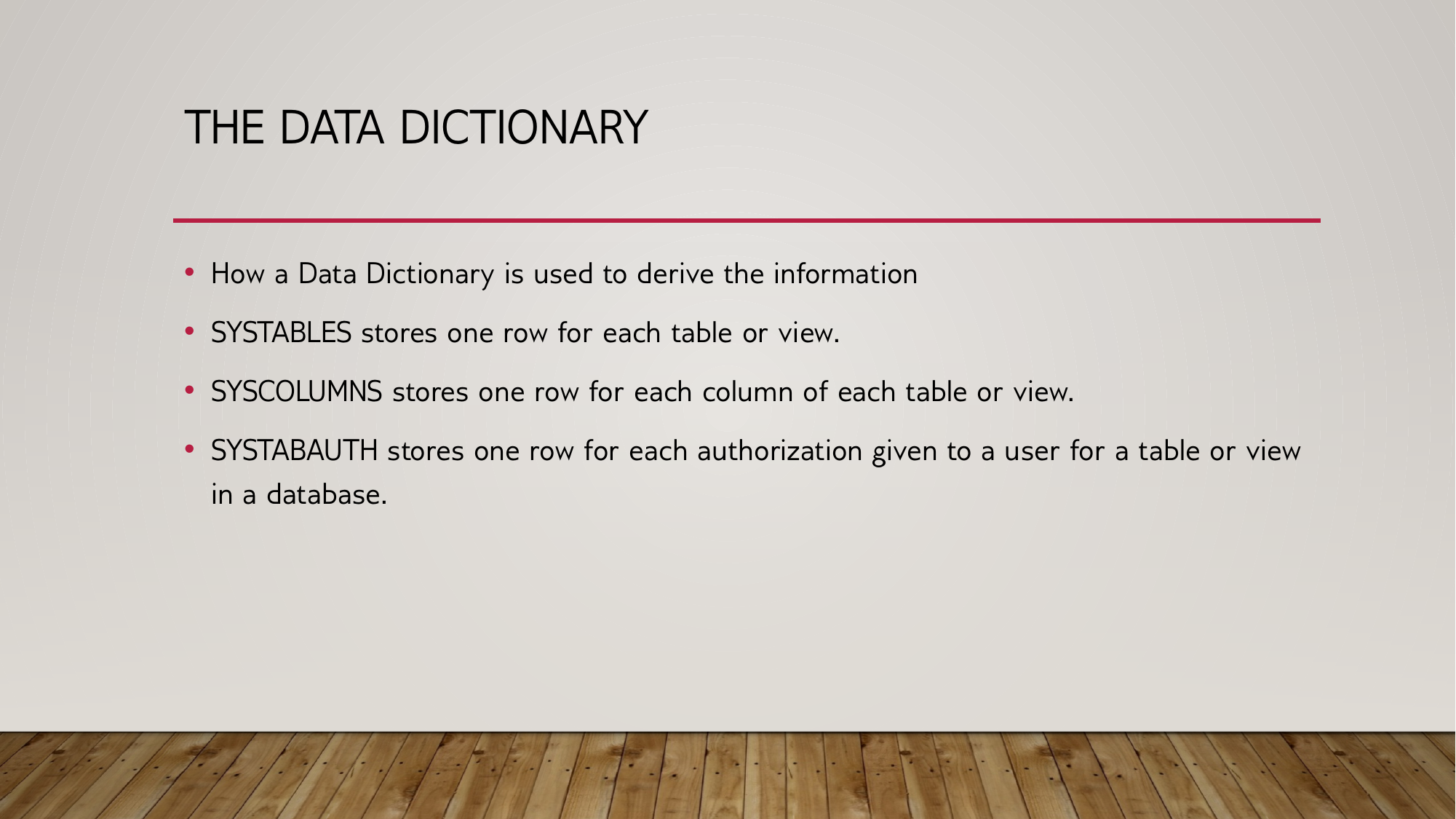

# The Data Dictionary
How a Data Dictionary is used to derive the information
SYSTABLES stores one row for each table or view.
SYSCOLUMNS stores one row for each column of each table or view.
SYSTABAUTH stores one row for each authorization given to a user for a table or view in a database.